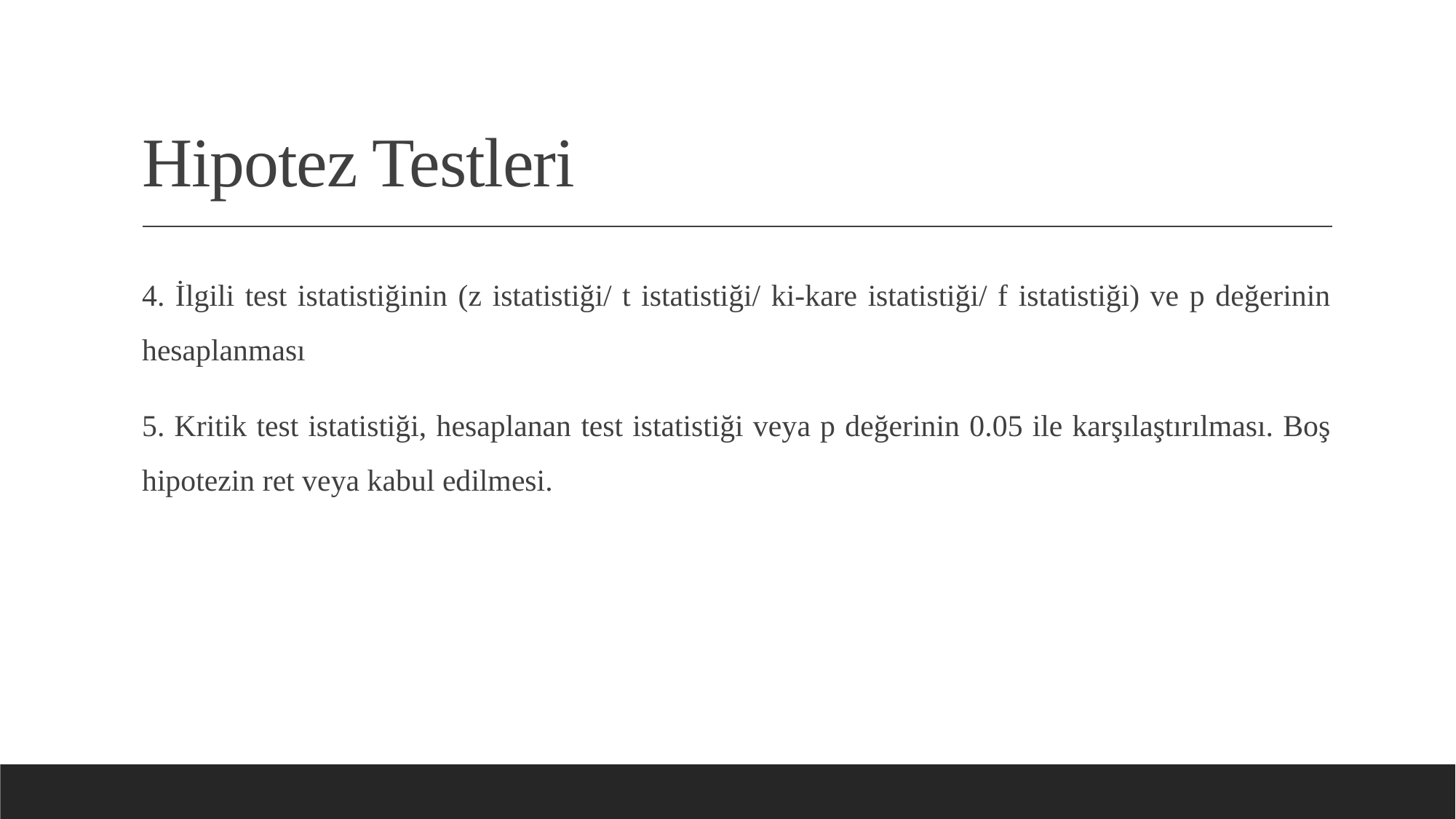

# Hipotez Testleri
4. İlgili test istatistiğinin (z istatistiği/ t istatistiği/ ki-kare istatistiği/ f istatistiği) ve p değerinin hesaplanması
5. Kritik test istatistiği, hesaplanan test istatistiği veya p değerinin 0.05 ile karşılaştırılması. Boş hipotezin ret veya kabul edilmesi.